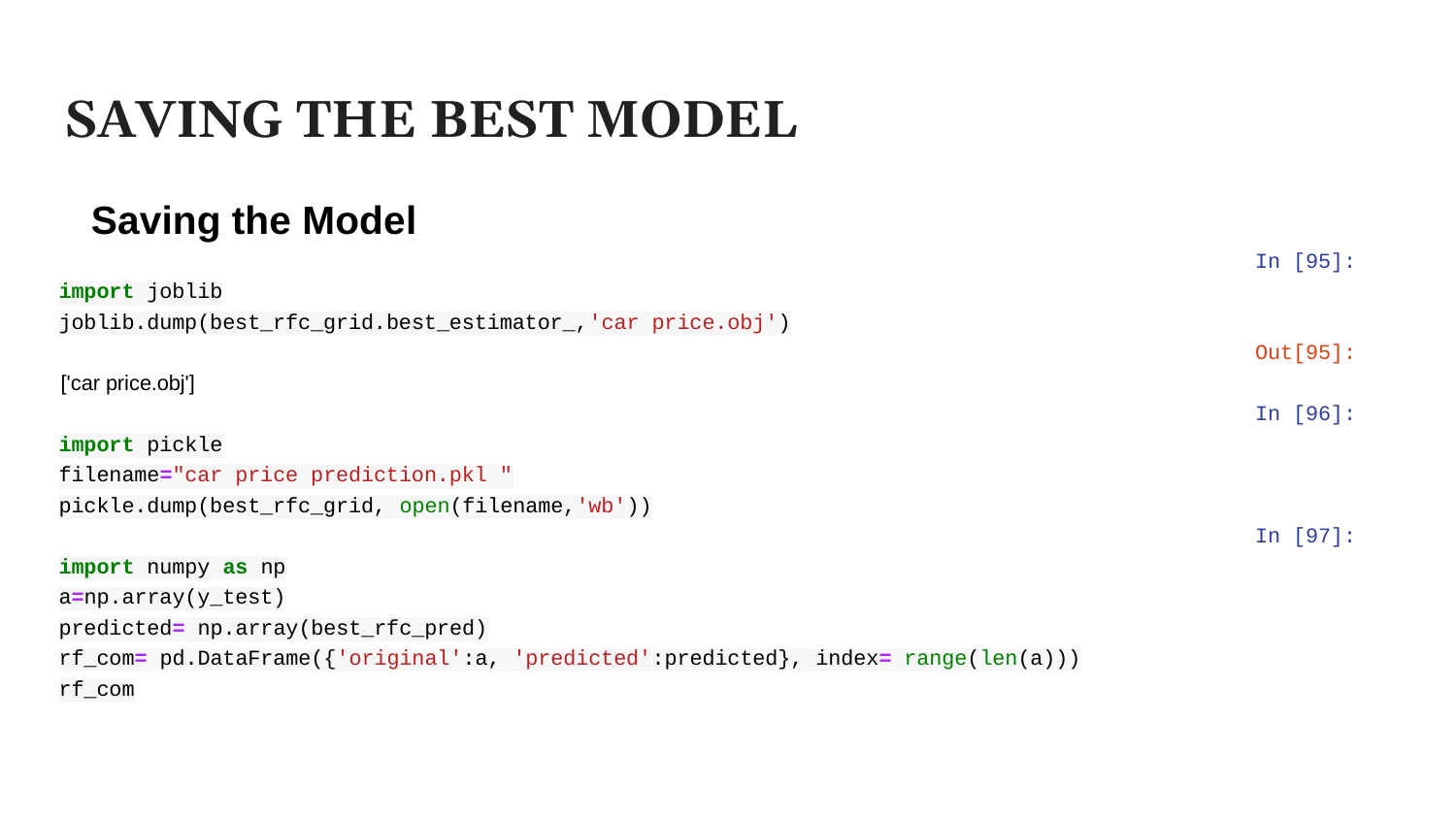

# SAVING THE BEST MODEL
Saving the Model
In [95]:
import joblib
joblib.dump(best_rfc_grid.best_estimator_,'car price.obj')
Out[95]:
['car price.obj']
In [96]:
import pickle
filename="car price prediction.pkl "
pickle.dump(best_rfc_grid, open(filename,'wb'))
In [97]:
import numpy as np
a=np.array(y_test)
predicted= np.array(best_rfc_pred)
rf_com= pd.DataFrame({'original':a, 'predicted':predicted}, index= range(len(a)))
rf_com